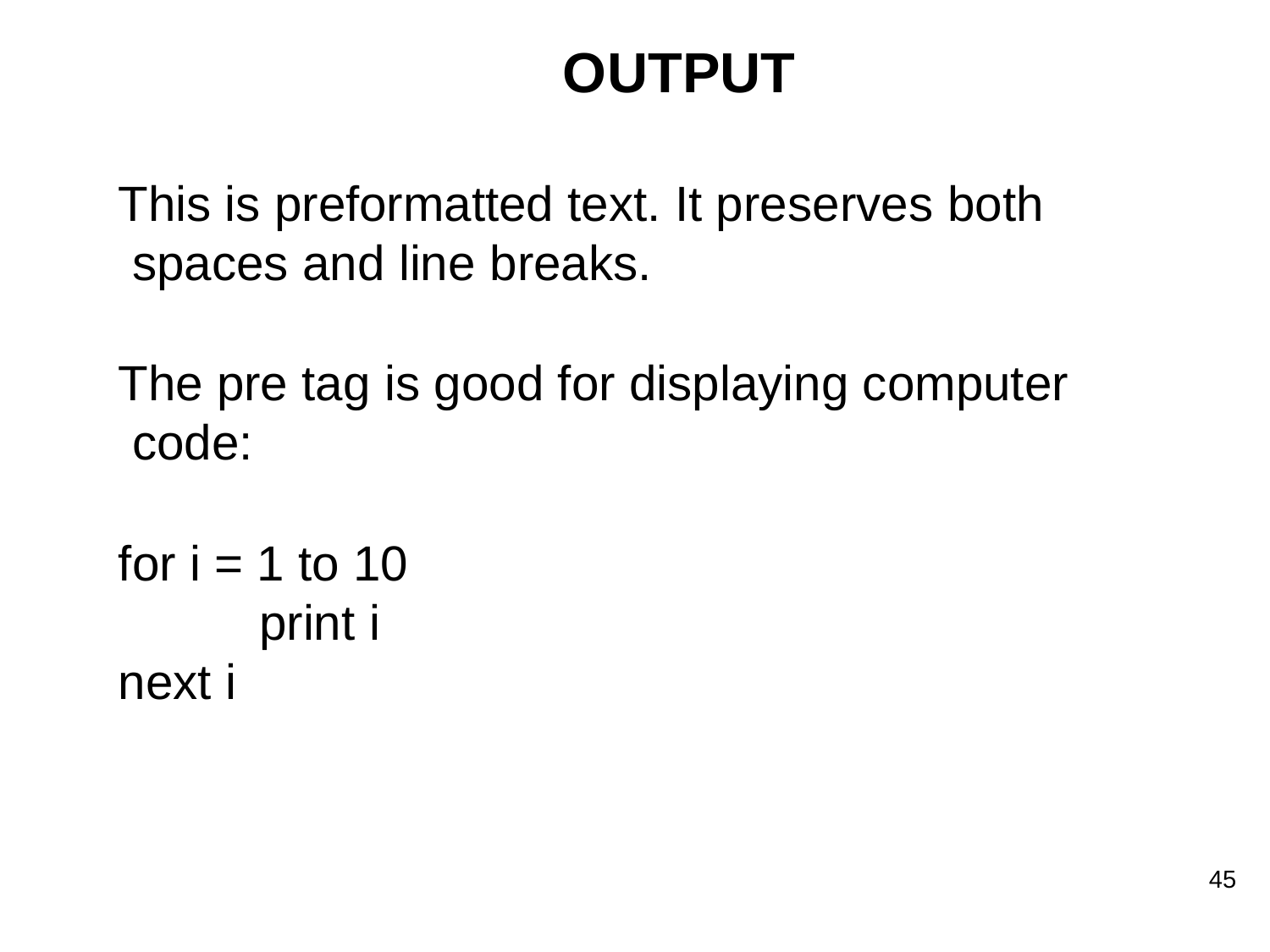

# OUTPUT
This is preformatted text. It preserves both  spaces and line breaks.

The pre tag is good for displaying computer  code:

for i = 1 to 10
print i
next i
45